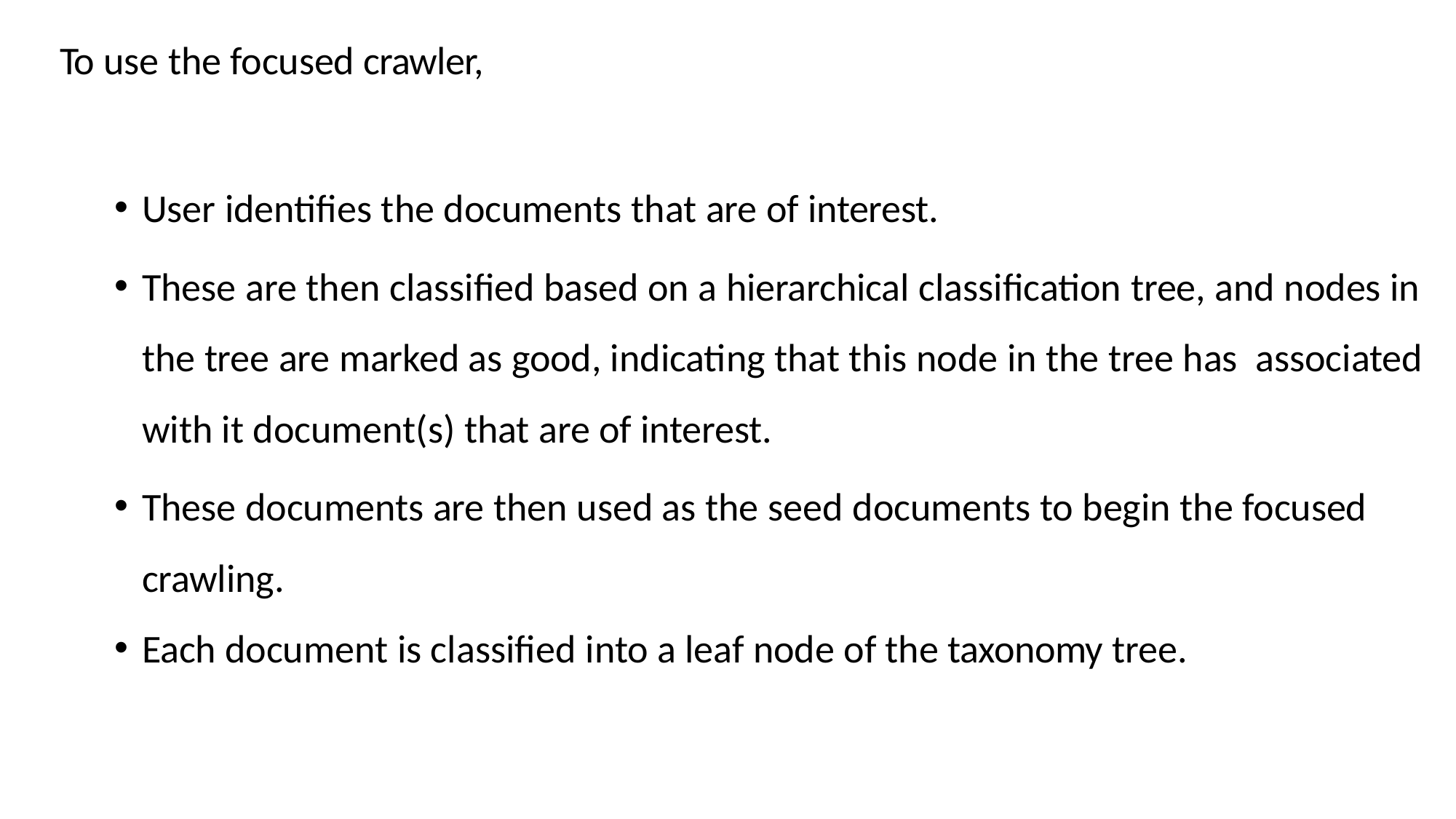

To use the focused crawler,

User identifies the documents that are of interest.
These are then classified based on a hierarchical classification tree, and nodes in  the tree are marked as good, indicating that this node in the tree has  associated with it document(s) that are of interest.
These documents are then used as the seed documents to begin the focused  crawling.
Each document is classified into a leaf node of the taxonomy tree.